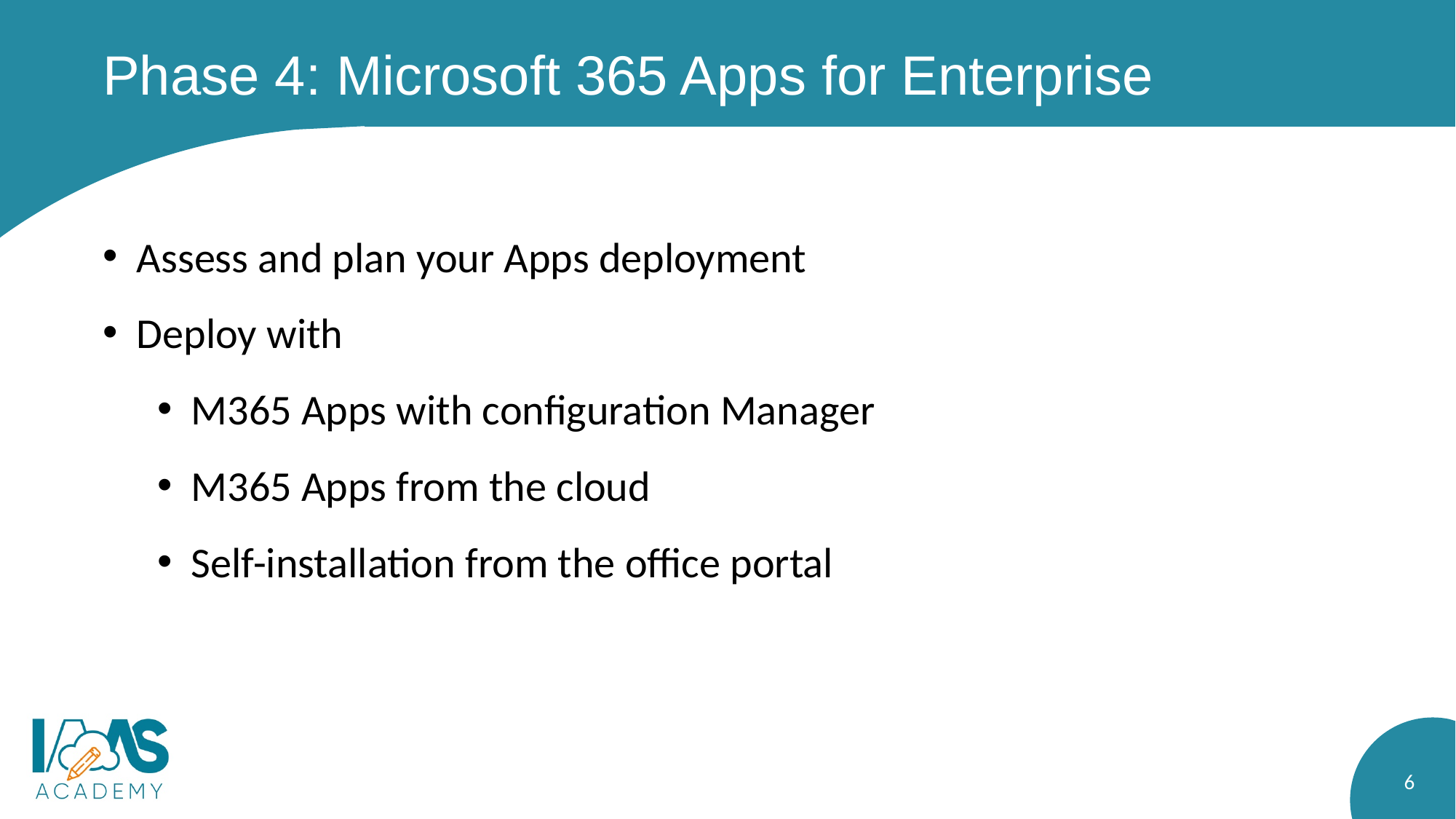

# Phase 4: Microsoft 365 Apps for Enterprise
Assess and plan your Apps deployment
Deploy with
M365 Apps with configuration Manager
M365 Apps from the cloud
Self-installation from the office portal

6